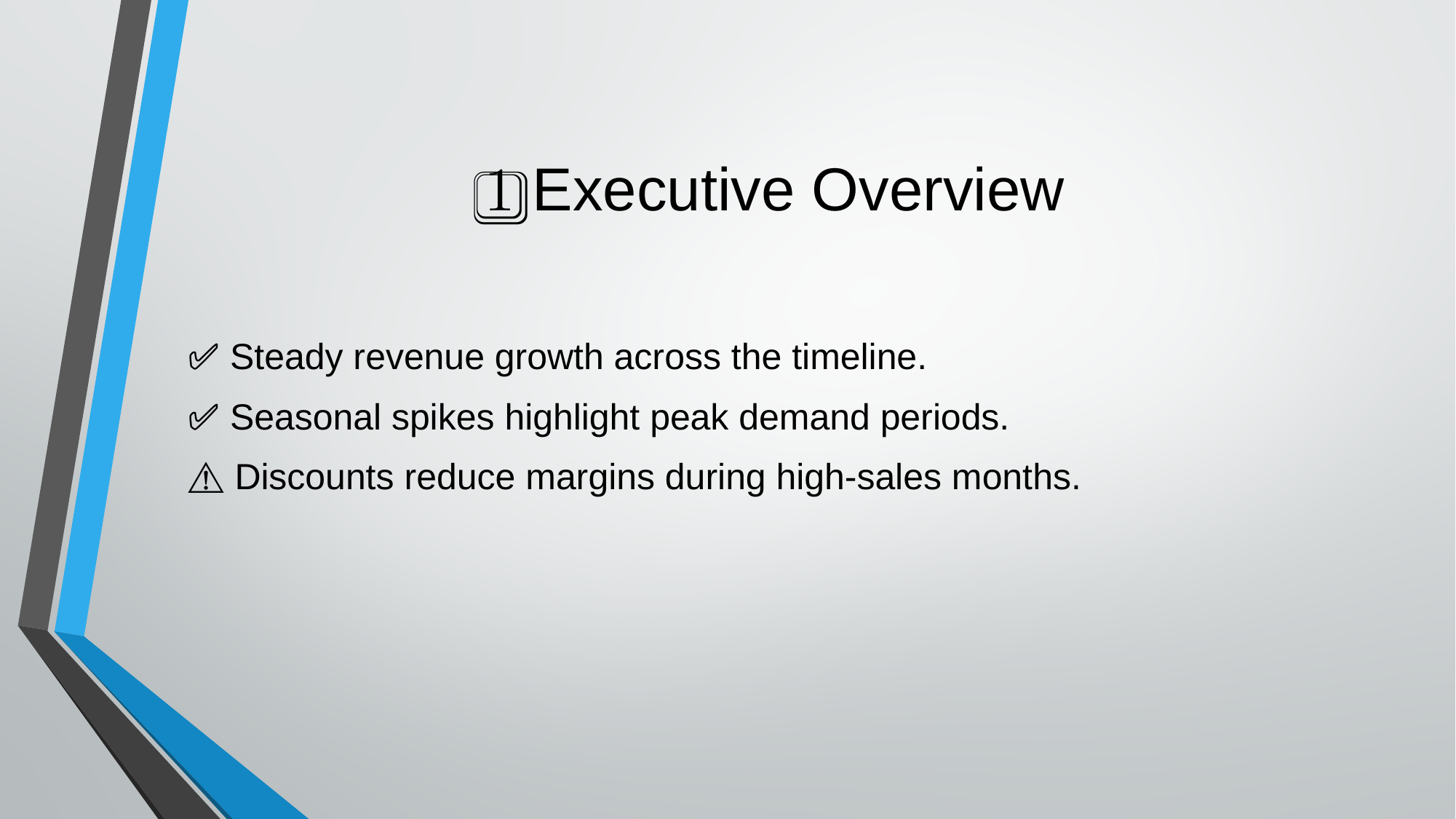

# 1️⃣ Executive Overview
✅ Steady revenue growth across the timeline.
✅ Seasonal spikes highlight peak demand periods.
⚠️ Discounts reduce margins during high-sales months.